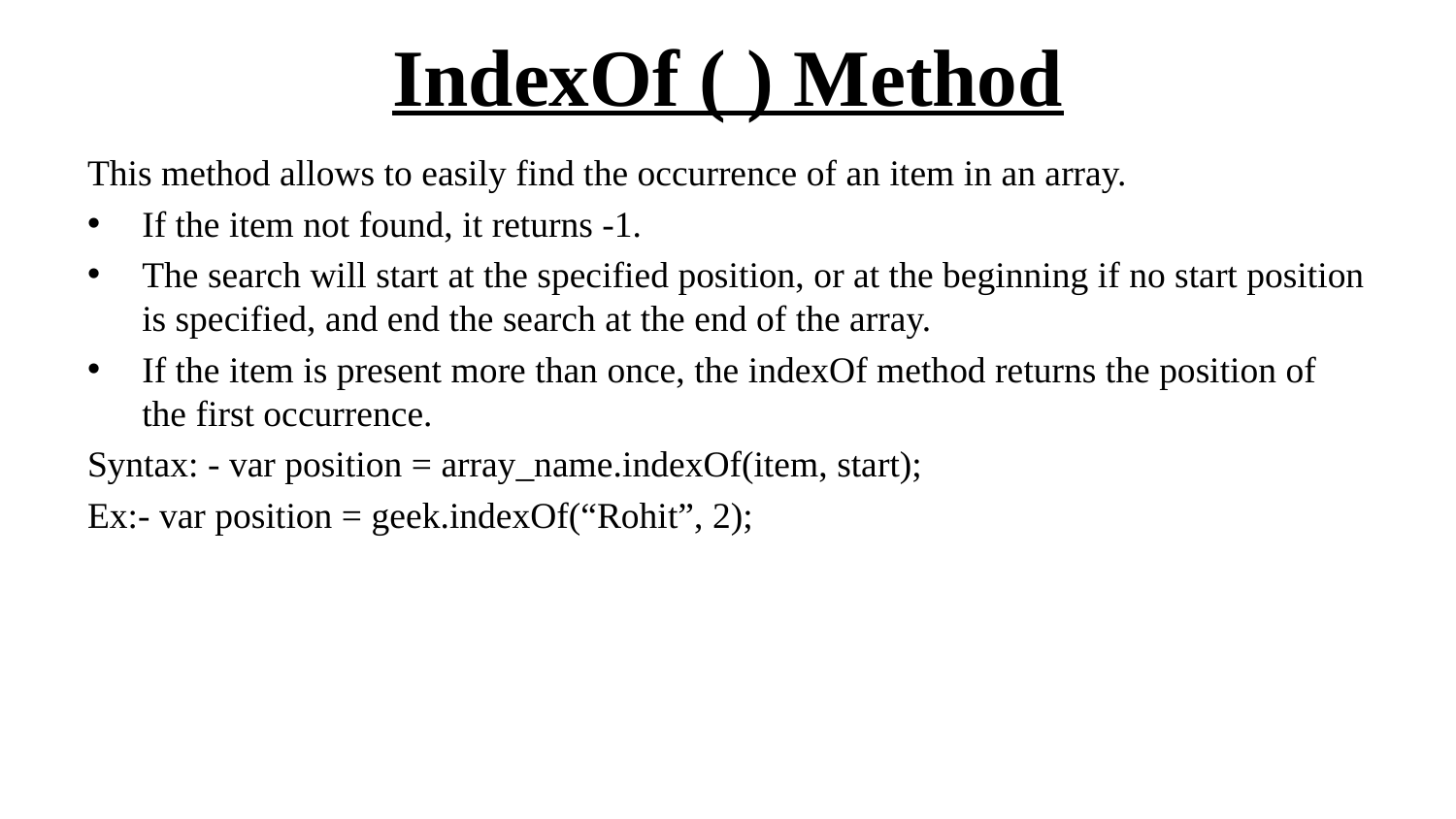

# IndexOf ( ) Method
This method allows to easily find the occurrence of an item in an array.
If the item not found, it returns -1.
The search will start at the specified position, or at the beginning if no start position is specified, and end the search at the end of the array.
If the item is present more than once, the indexOf method returns the position of the first occurrence.
Syntax: - var position = array_name.indexOf(item, start);
Ex:- var position = geek.indexOf(“Rohit”, 2);